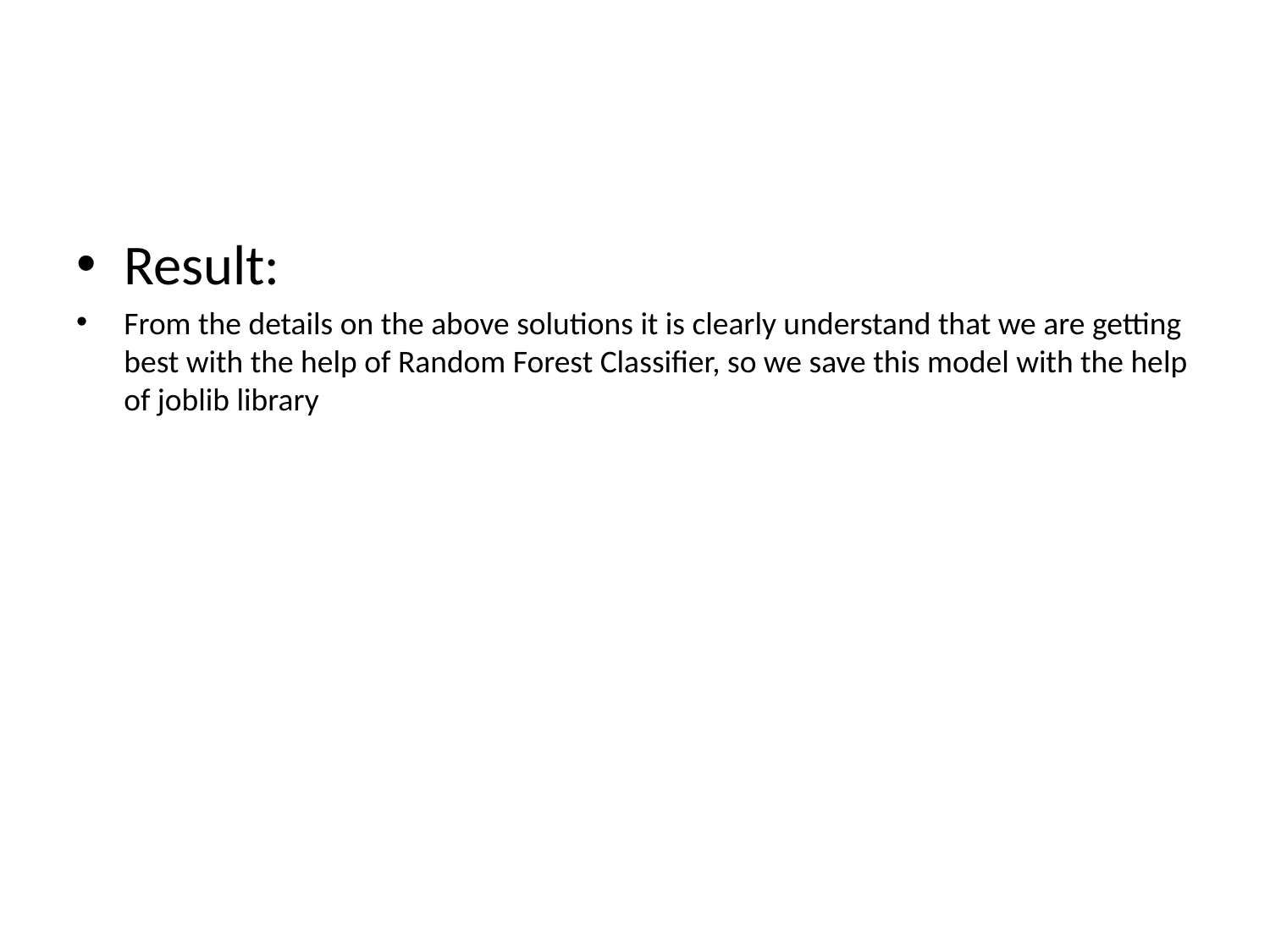

#
Result:
From the details on the above solutions it is clearly understand that we are getting best with the help of Random Forest Classifier, so we save this model with the help of joblib library